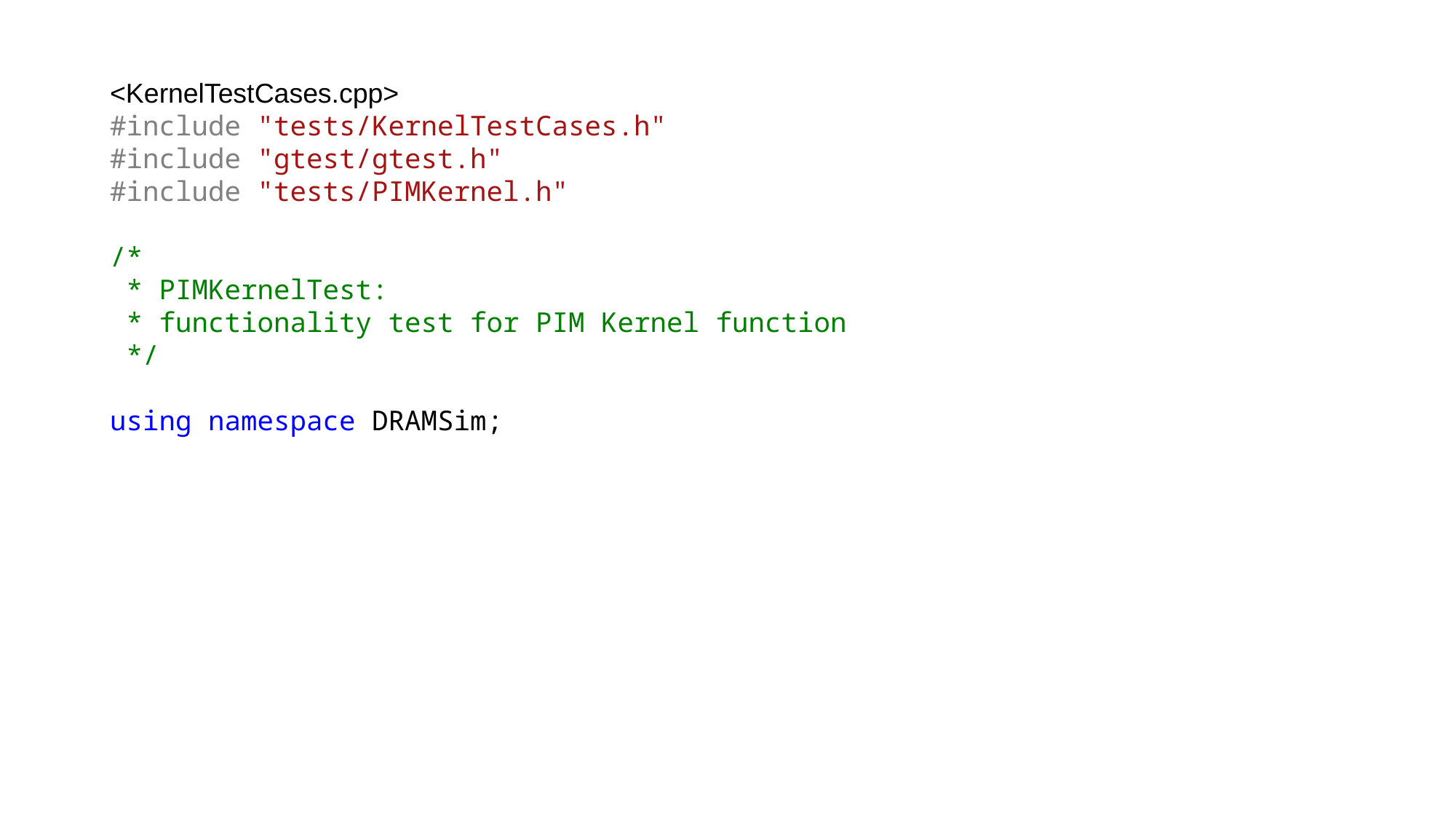

<KernelTestCases.cpp>
#include "tests/KernelTestCases.h"
#include "gtest/gtest.h"
#include "tests/PIMKernel.h"

/*
 * PIMKernelTest:
 * functionality test for PIM Kernel function
 */

using namespace DRAMSim;